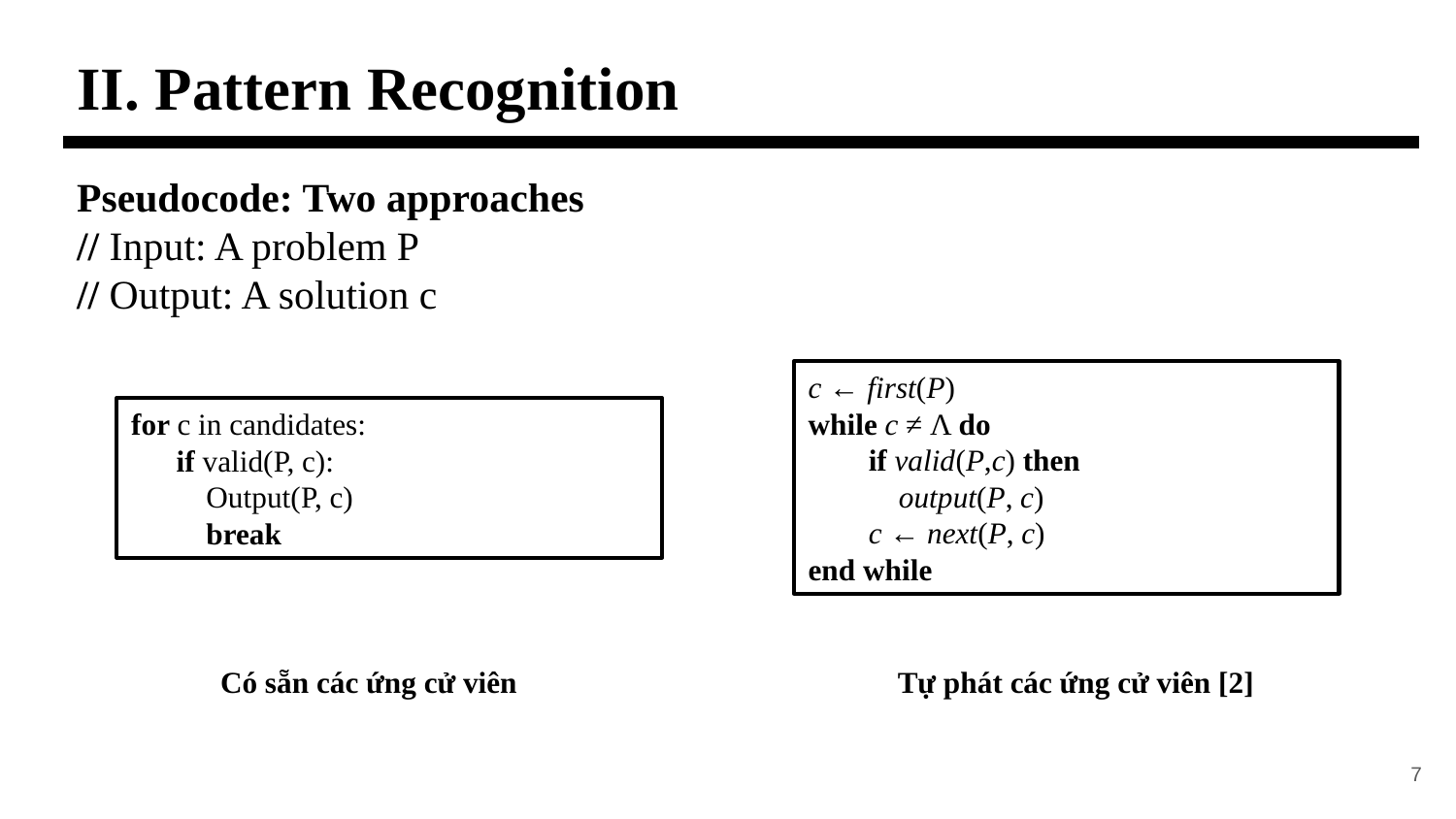

# II. Pattern Recognition
Pseudocode: Two approaches
// Input: A problem P
// Output: A solution c
c ← first(P)
while c ≠ Λ do
        if valid(P,c) then
            output(P, c)
        c ← next(P, c)
end while
for c in candidates:
      if valid(P, c):
          Output(P, c)
          break
Có sẵn các ứng cử viên
Tự phát các ứng cử viên [2]
7